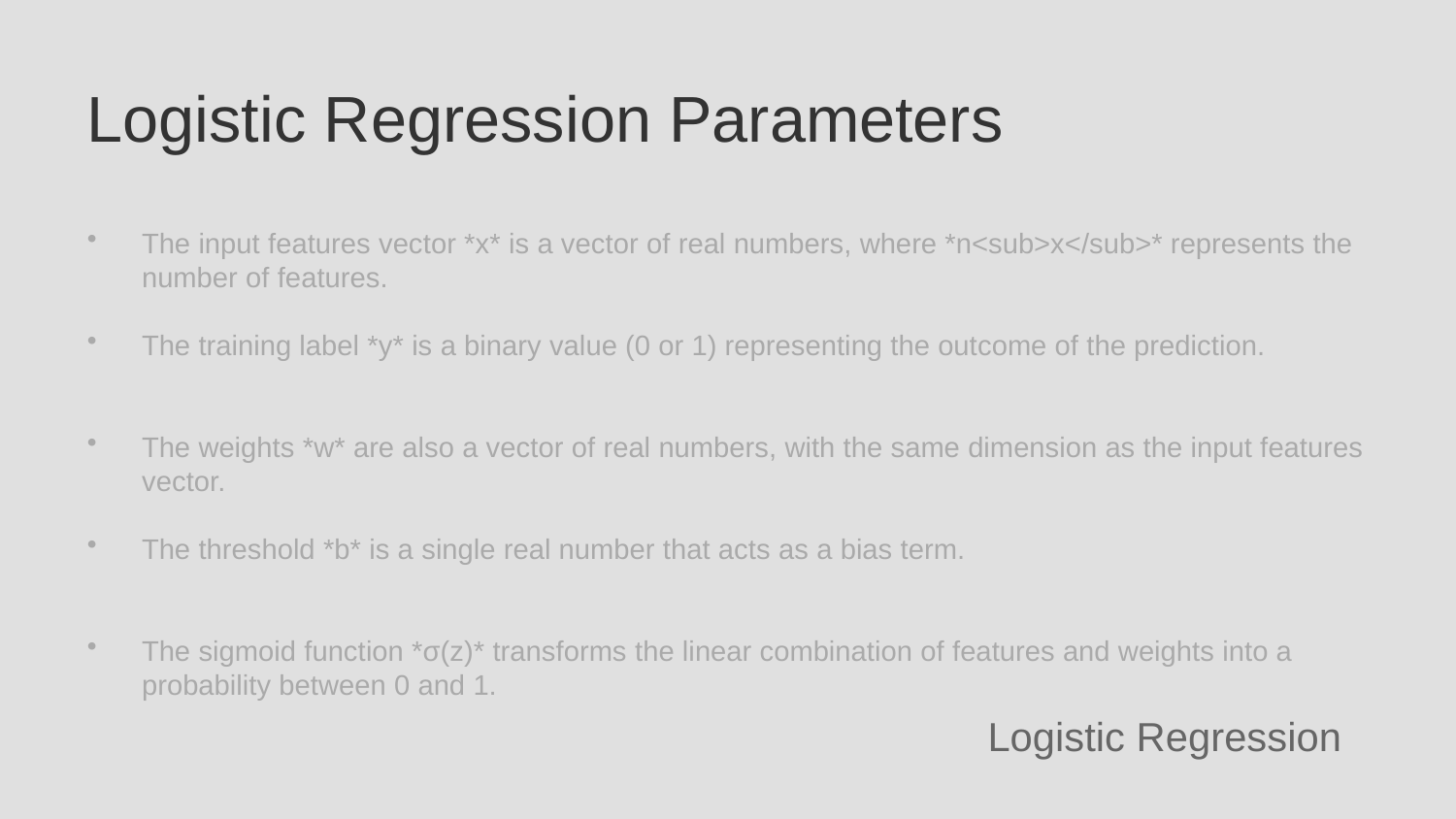

Logistic Regression Parameters
The input features vector *x* is a vector of real numbers, where *n<sub>x</sub>* represents the number of features.
The training label *y* is a binary value (0 or 1) representing the outcome of the prediction.
The weights *w* are also a vector of real numbers, with the same dimension as the input features vector.
The threshold *b* is a single real number that acts as a bias term.
The sigmoid function *σ(z)* transforms the linear combination of features and weights into a probability between 0 and 1.
Logistic Regression